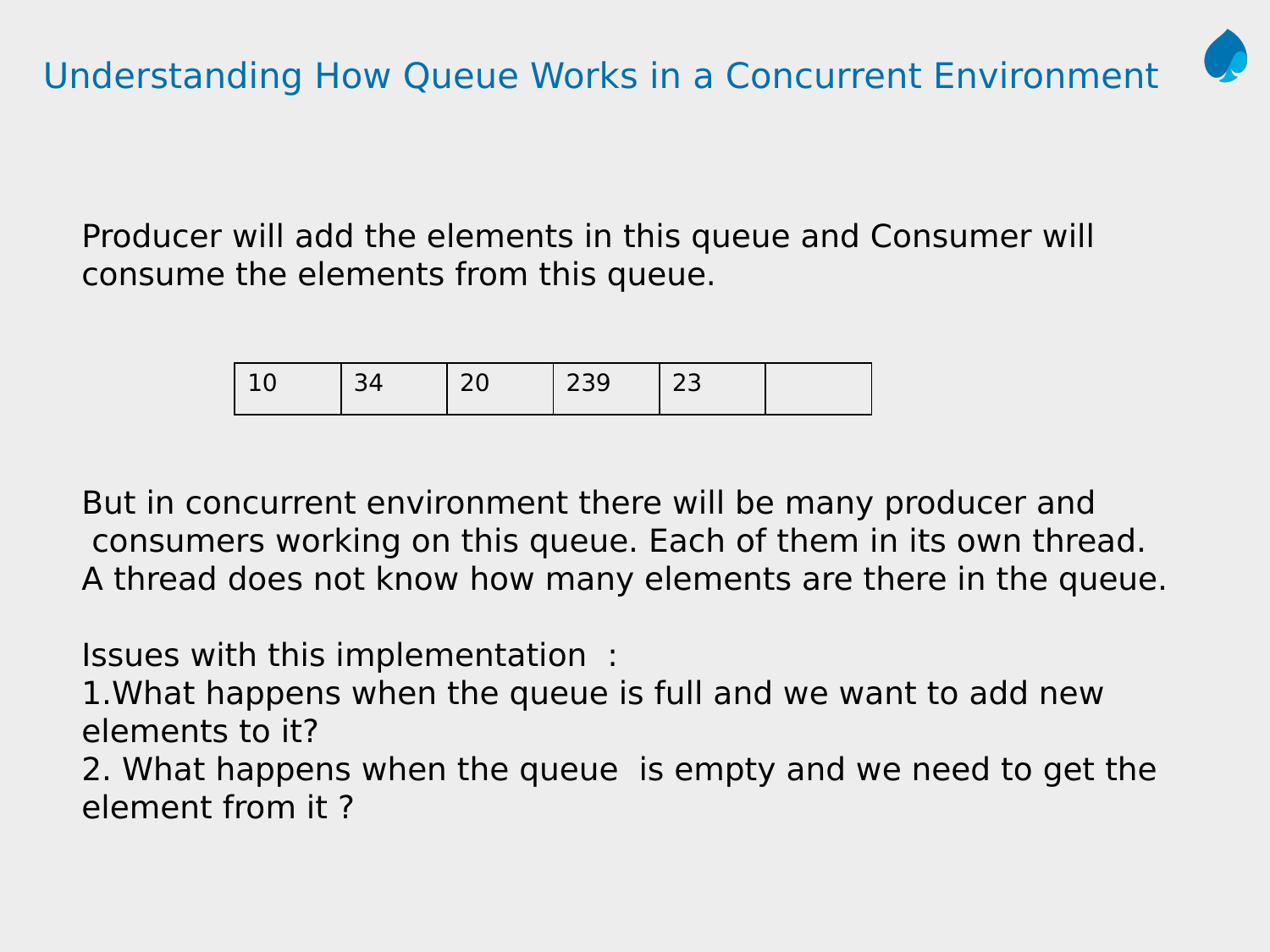

# Understanding How Queue Works in a Concurrent Environment
Producer will add the elements in this queue and Consumer will
consume the elements from this queue.
| 10 | 34 | 20 | 239 | 23 |  |
| --- | --- | --- | --- | --- | --- |
But in concurrent environment there will be many producer and
 consumers working on this queue. Each of them in its own thread.
A thread does not know how many elements are there in the queue.

Issues with this implementation  :
1.What happens when the queue is full and we want to add new elements to it?
2. What happens when the queue  is empty and we need to get the element from it ?